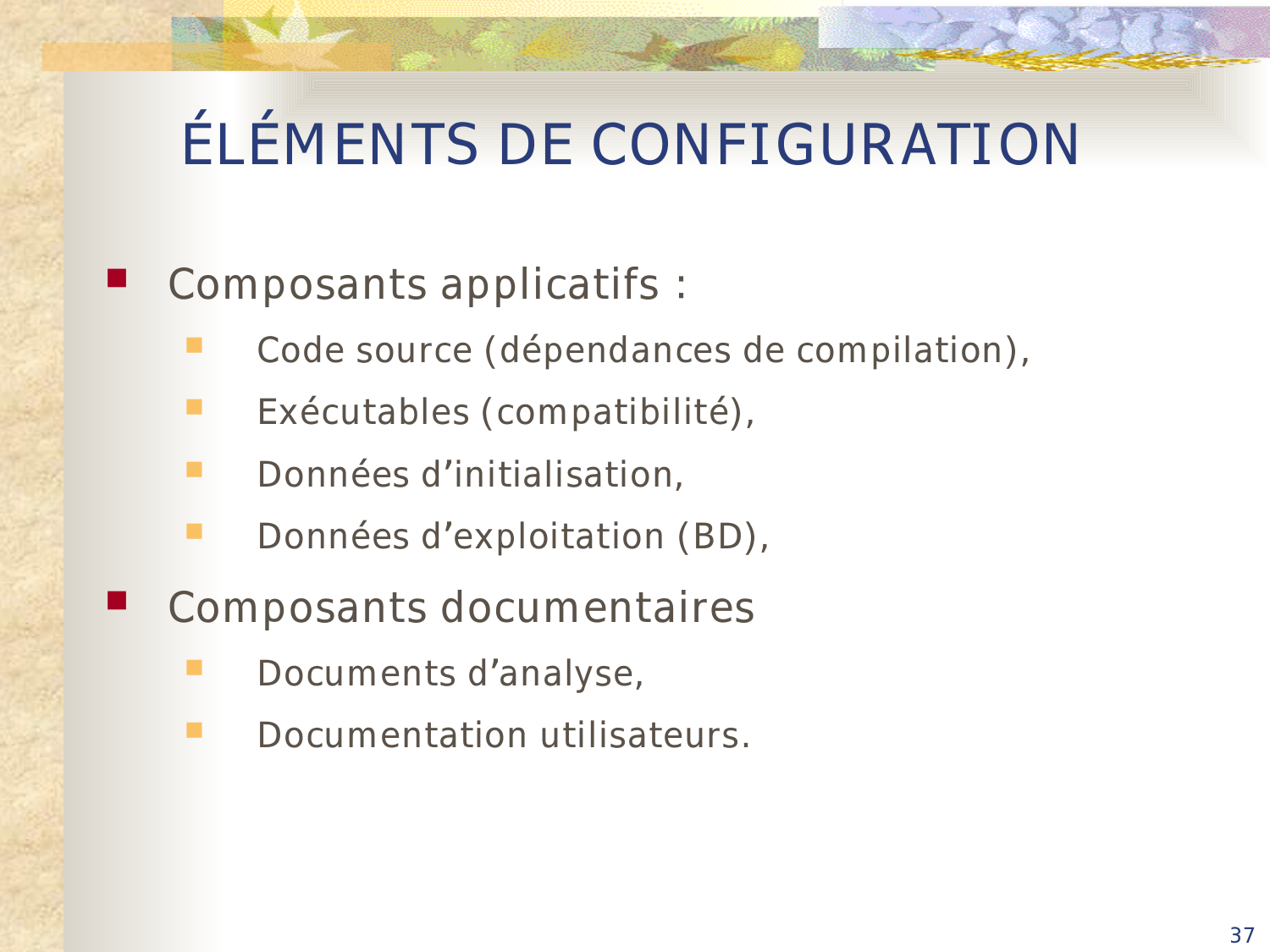

# ÉLÉMENTS DE CONFIGURATION
Composants applicatifs :
 Code source (dépendances de compilation),
 Exécutables (compatibilité),
 Données d’initialisation,
 Données d’exploitation (BD),
Composants documentaires
 Documents d’analyse,
 Documentation utilisateurs.
37